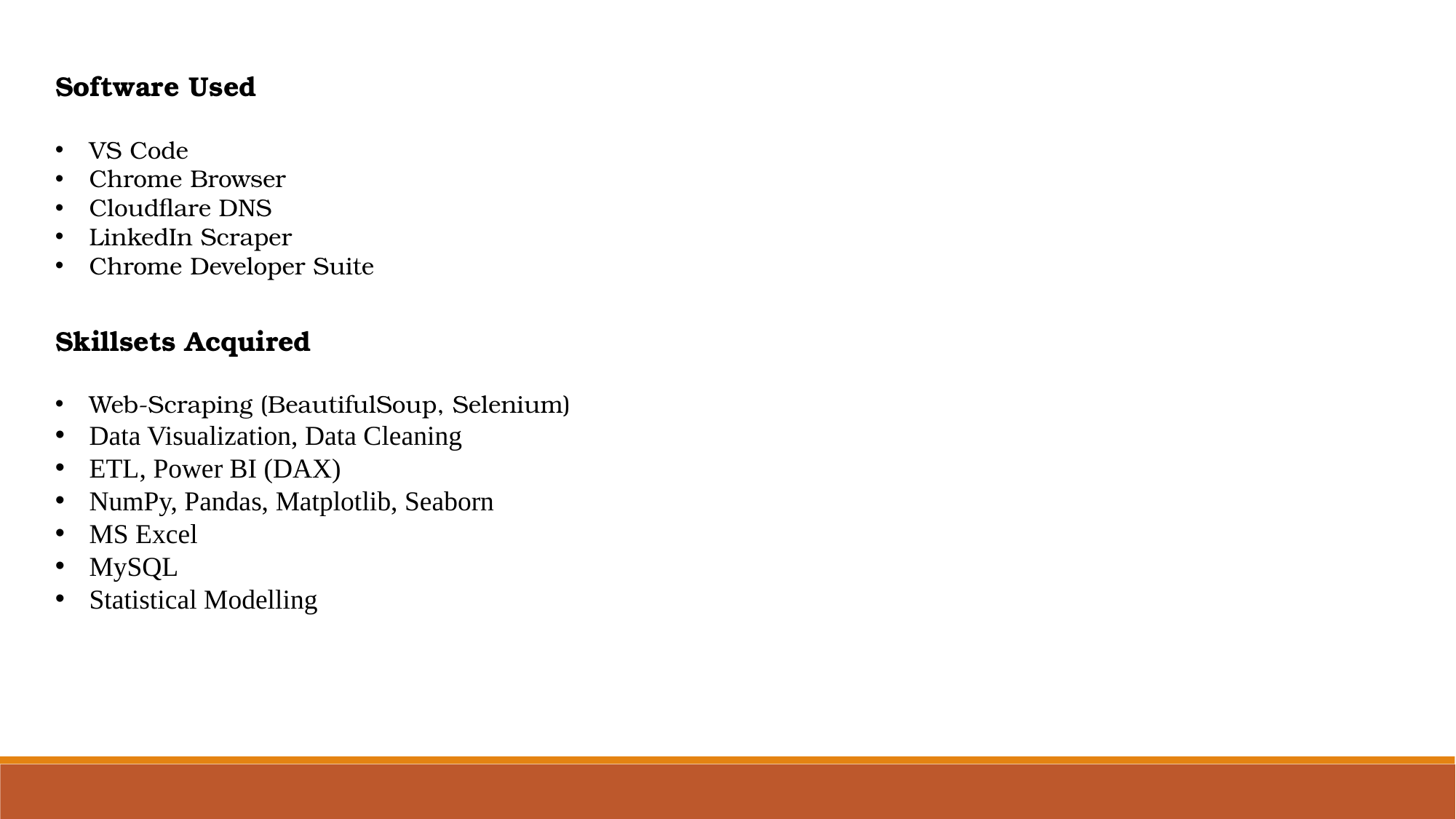

Software Used
VS Code
Chrome Browser
Cloudflare DNS
LinkedIn Scraper
Chrome Developer Suite
Skillsets Acquired
Web-Scraping (BeautifulSoup, Selenium)
Data Visualization, Data Cleaning
ETL, Power BI (DAX)
NumPy, Pandas, Matplotlib, Seaborn
MS Excel
MySQL
Statistical Modelling